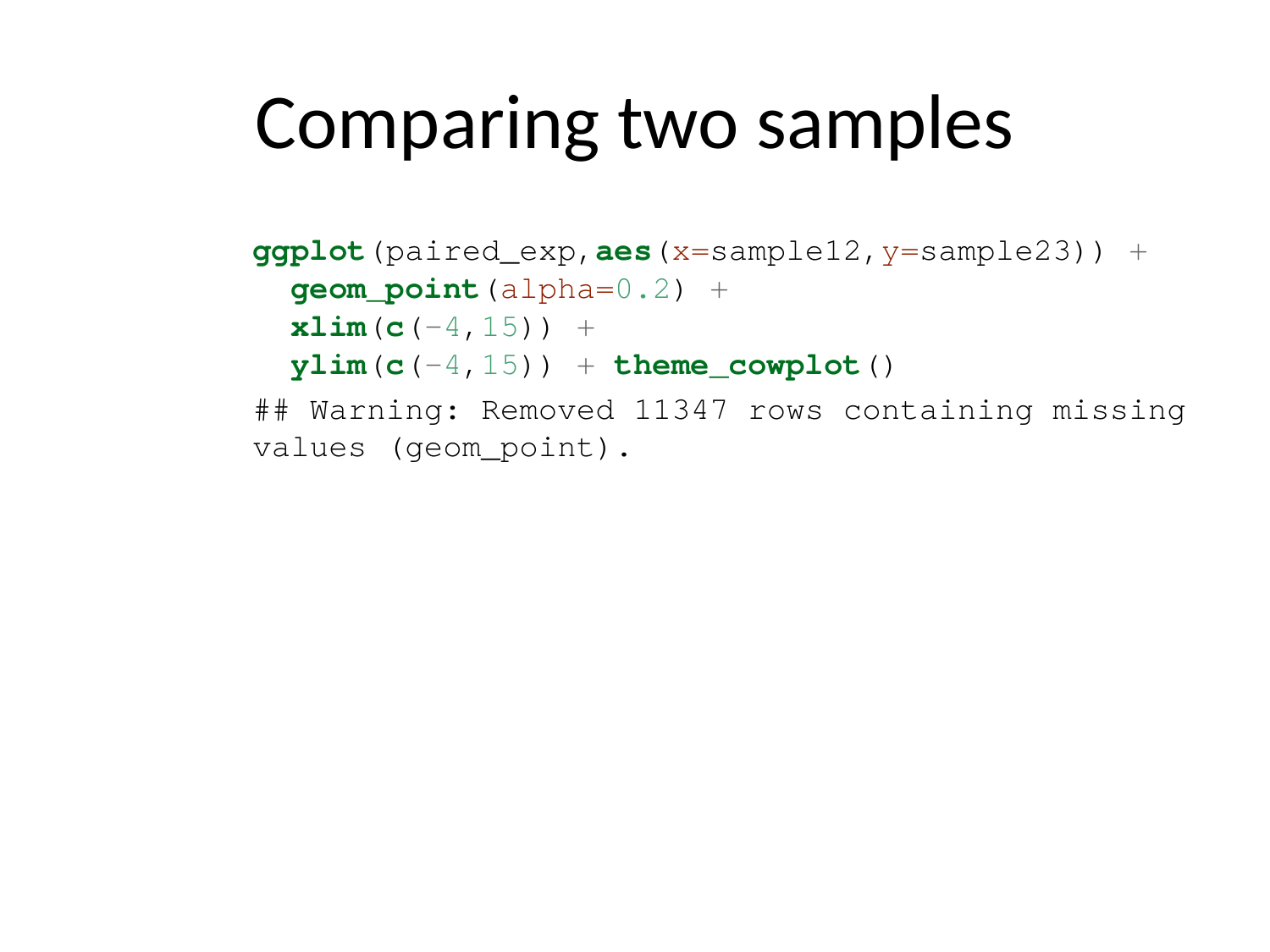

# Comparing two samples
ggplot(paired_exp,aes(x=sample12,y=sample23)) +
  geom_point(alpha=0.2) +
  xlim(c(-4,15)) +
  ylim(c(-4,15)) + theme_cowplot()
## Warning: Removed 11347 rows containing missing values (geom_point).